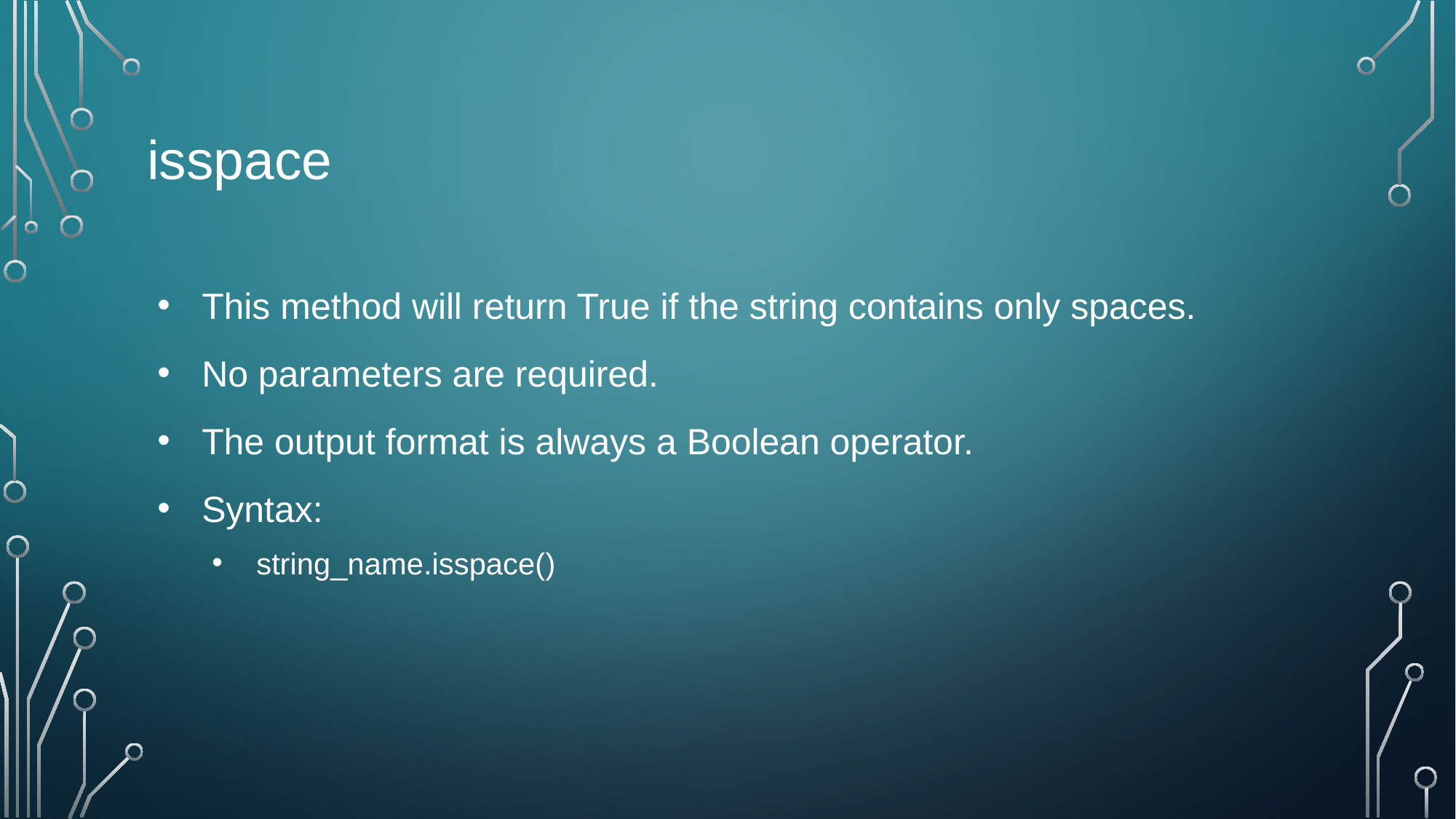

# isspace
This method will return True if the string contains only spaces.
No parameters are required.
The output format is always a Boolean operator.
Syntax:
string_name.isspace()